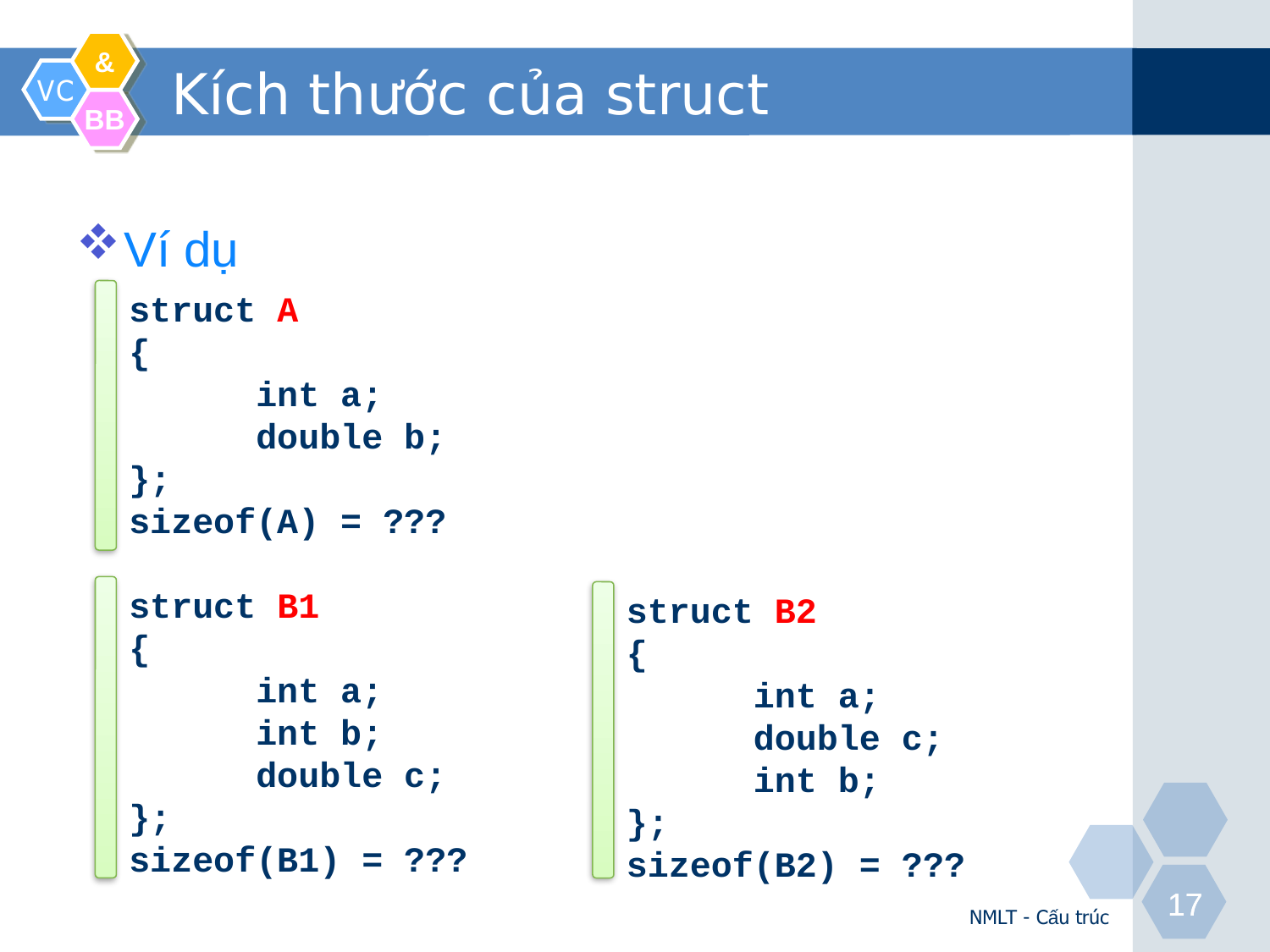

# Kích thước của struct
Ví dụ

struct A
{
	int a;
	double b;
};
sizeof(A) = ???

struct B1
{
	int a;
	int b;
	double c;
};
sizeof(B1) = ???

struct B2
{
	int a;
	double c;
	int b;
};
sizeof(B2) = ???
NMLT - Cấu trúc